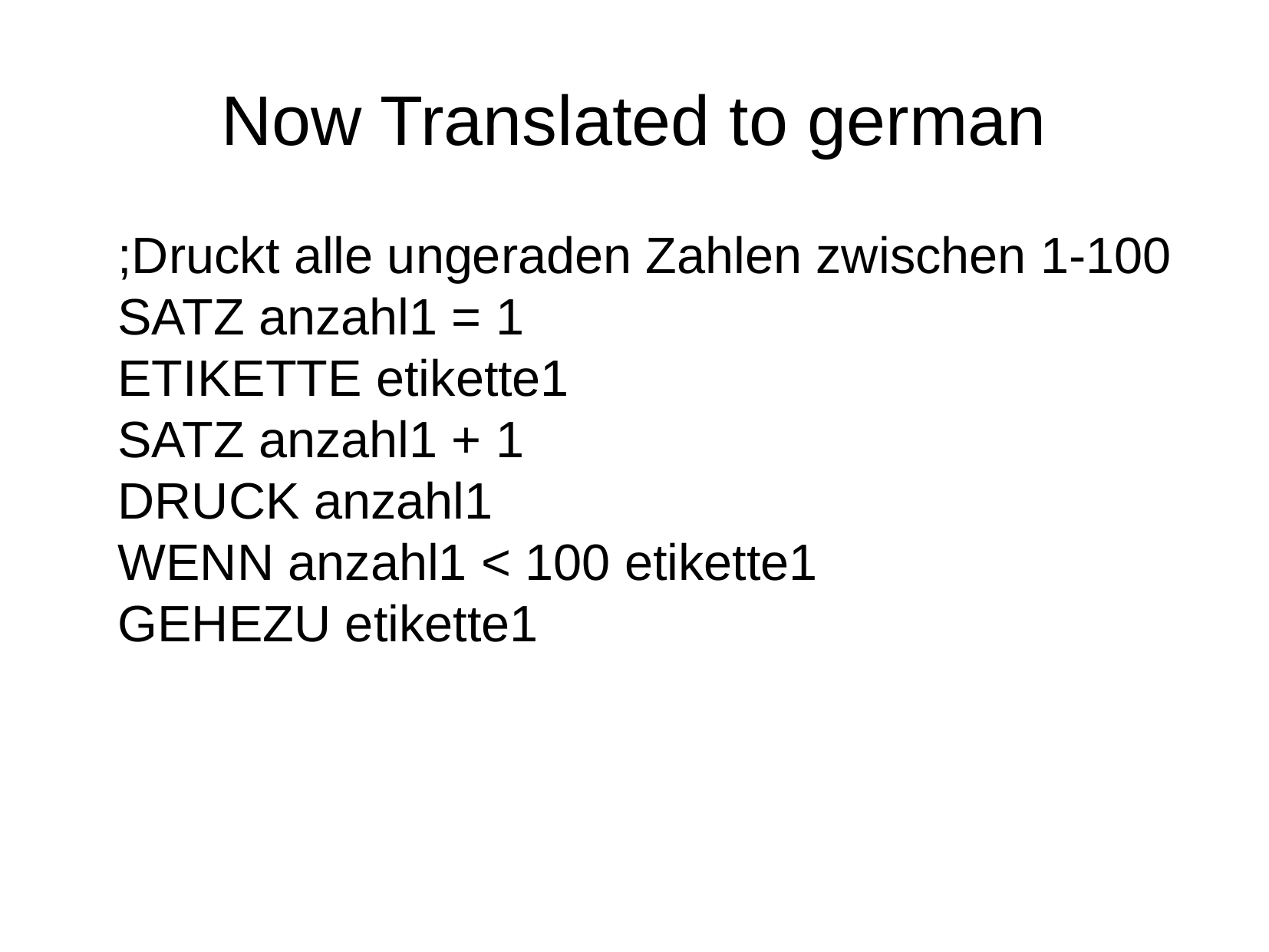

Now Translated to german
;Druckt alle ungeraden Zahlen zwischen 1-100
SATZ anzahl1 = 1
ETIKETTE etikette1
SATZ anzahl1 + 1
DRUCK anzahl1
WENN anzahl1 < 100 etikette1
GEHEZU etikette1